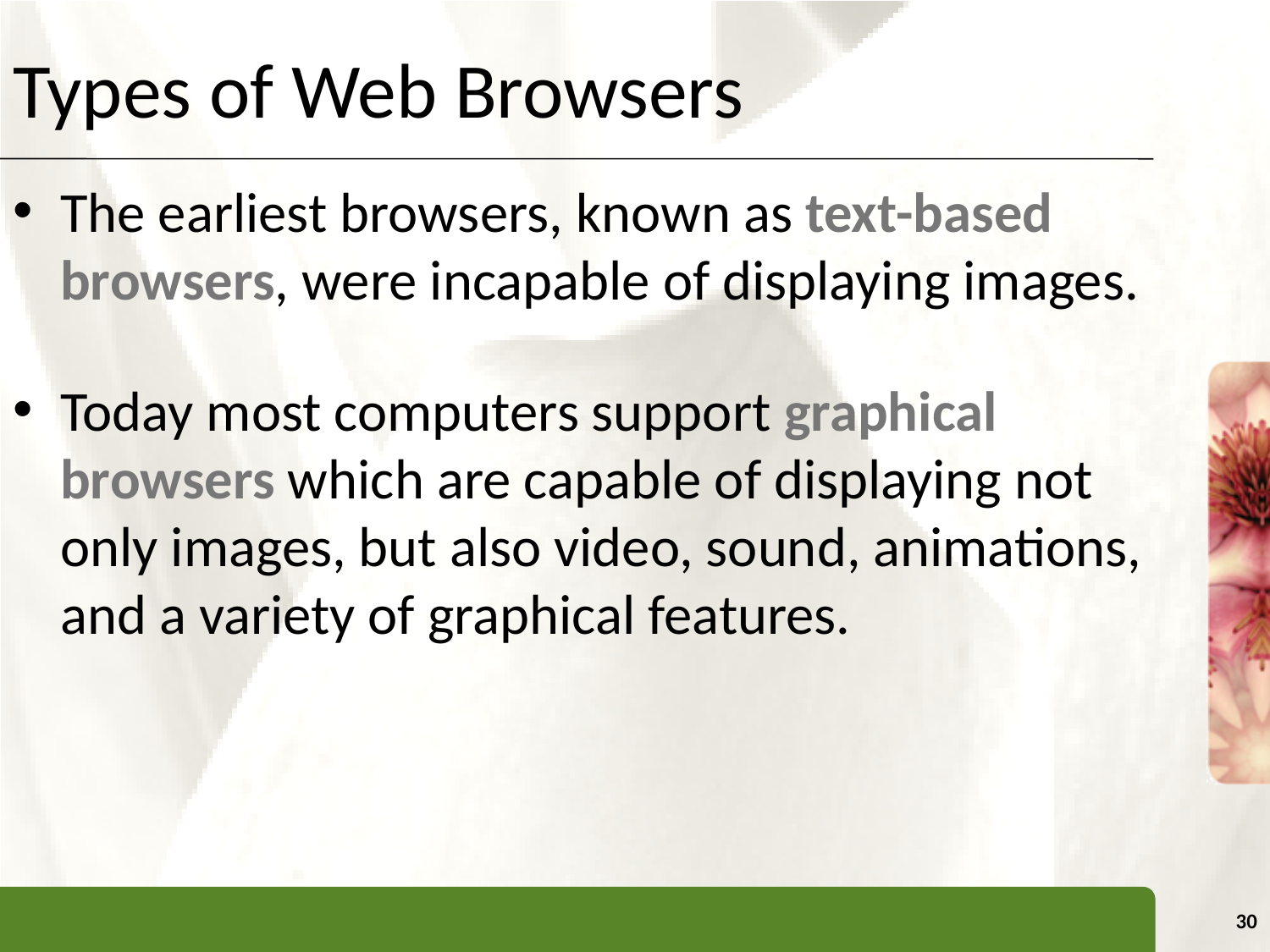

# Types of Web Browsers
The earliest browsers, known as text-based browsers, were incapable of displaying images.
Today most computers support graphical browsers which are capable of displaying not only images, but also video, sound, animations, and a variety of graphical features.
30